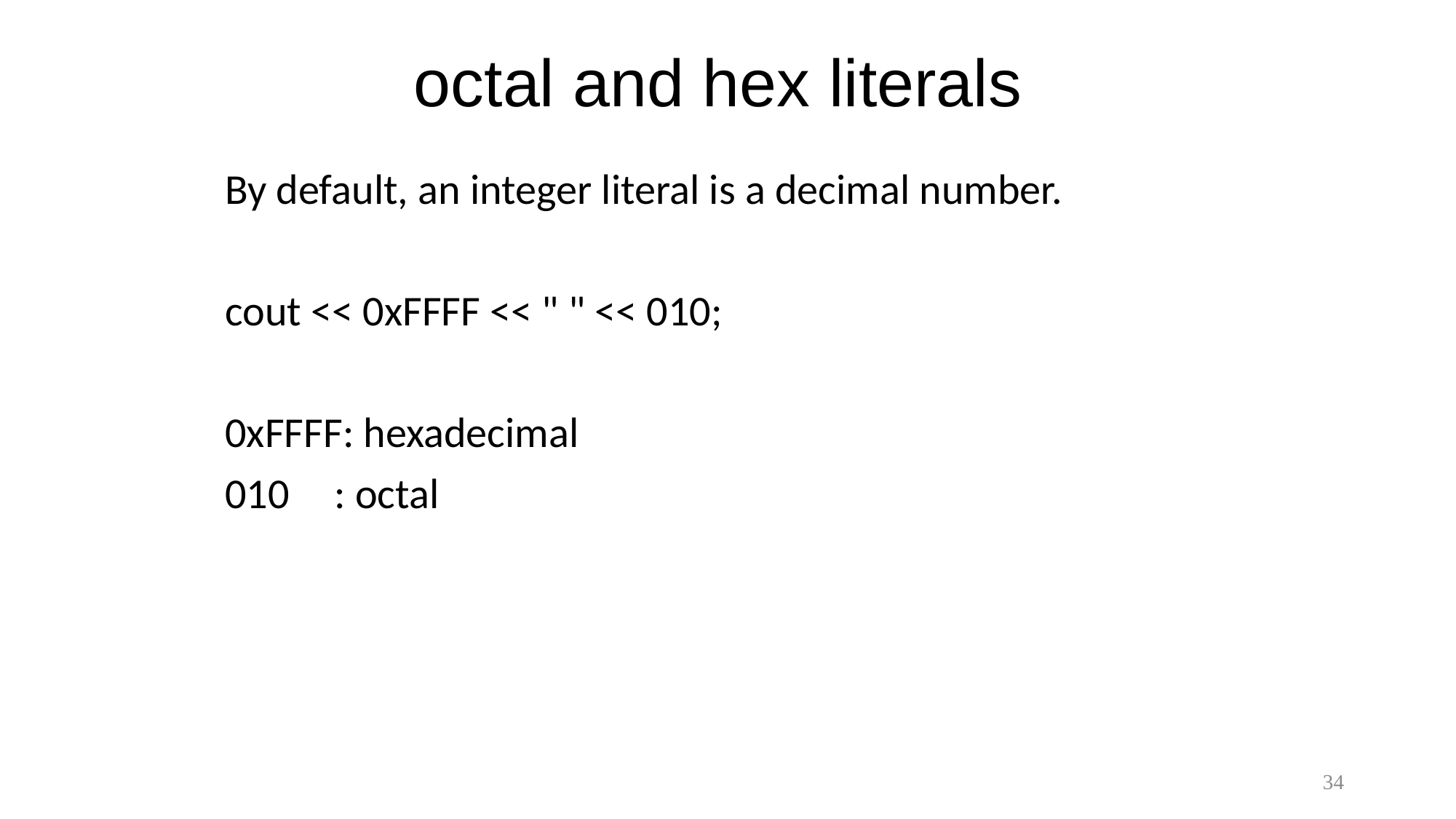

# octal and hex literals
By default, an integer literal is a decimal number.

cout << 0xFFFF << " " << 010;

0xFFFF: hexadecimal
010	: octal
34